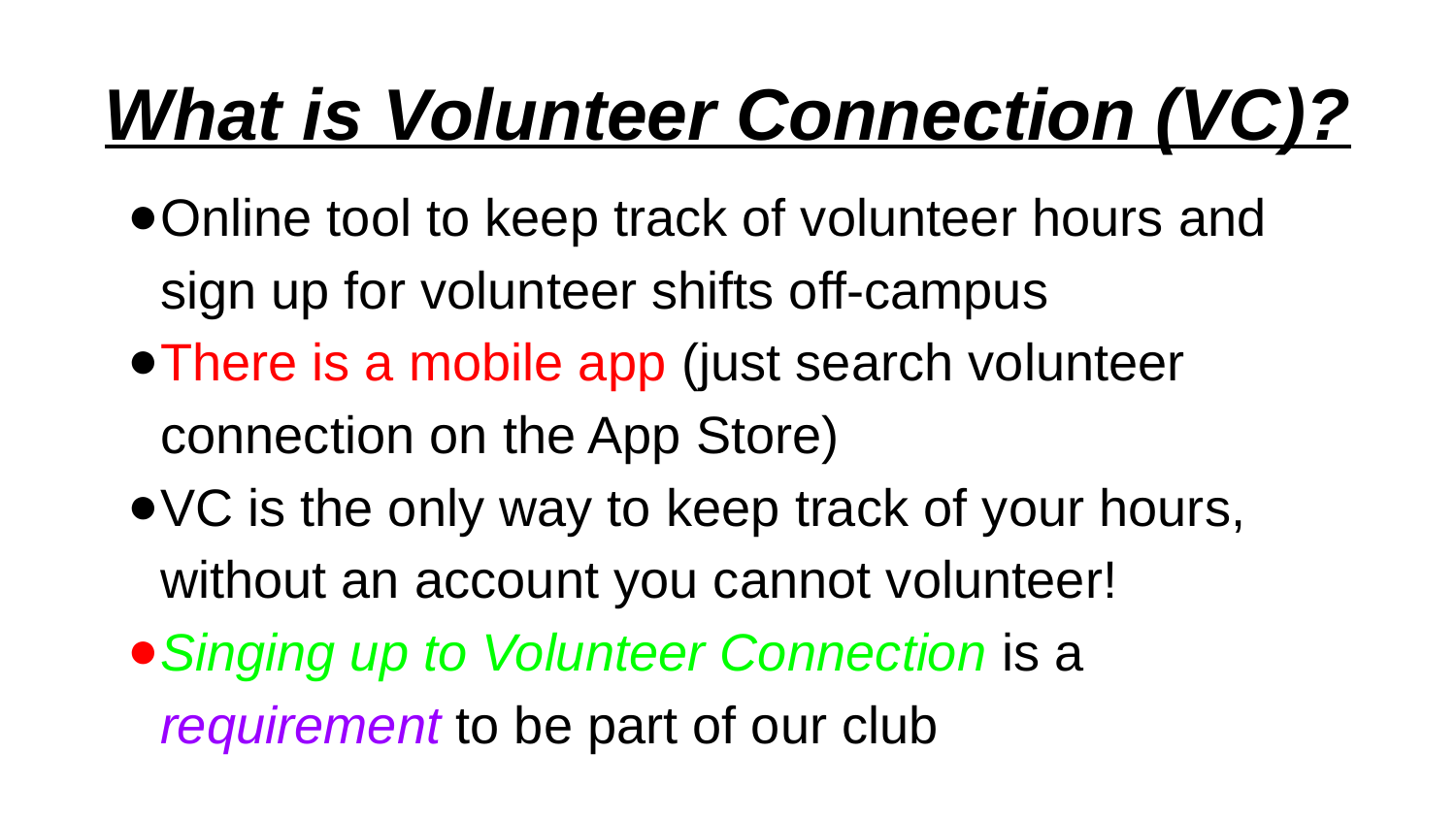

# What is Volunteer Connection (VC)?
Online tool to keep track of volunteer hours and sign up for volunteer shifts off-campus
There is a mobile app (just search volunteer connection on the App Store)
VC is the only way to keep track of your hours, without an account you cannot volunteer!
Singing up to Volunteer Connection is a requirement to be part of our club